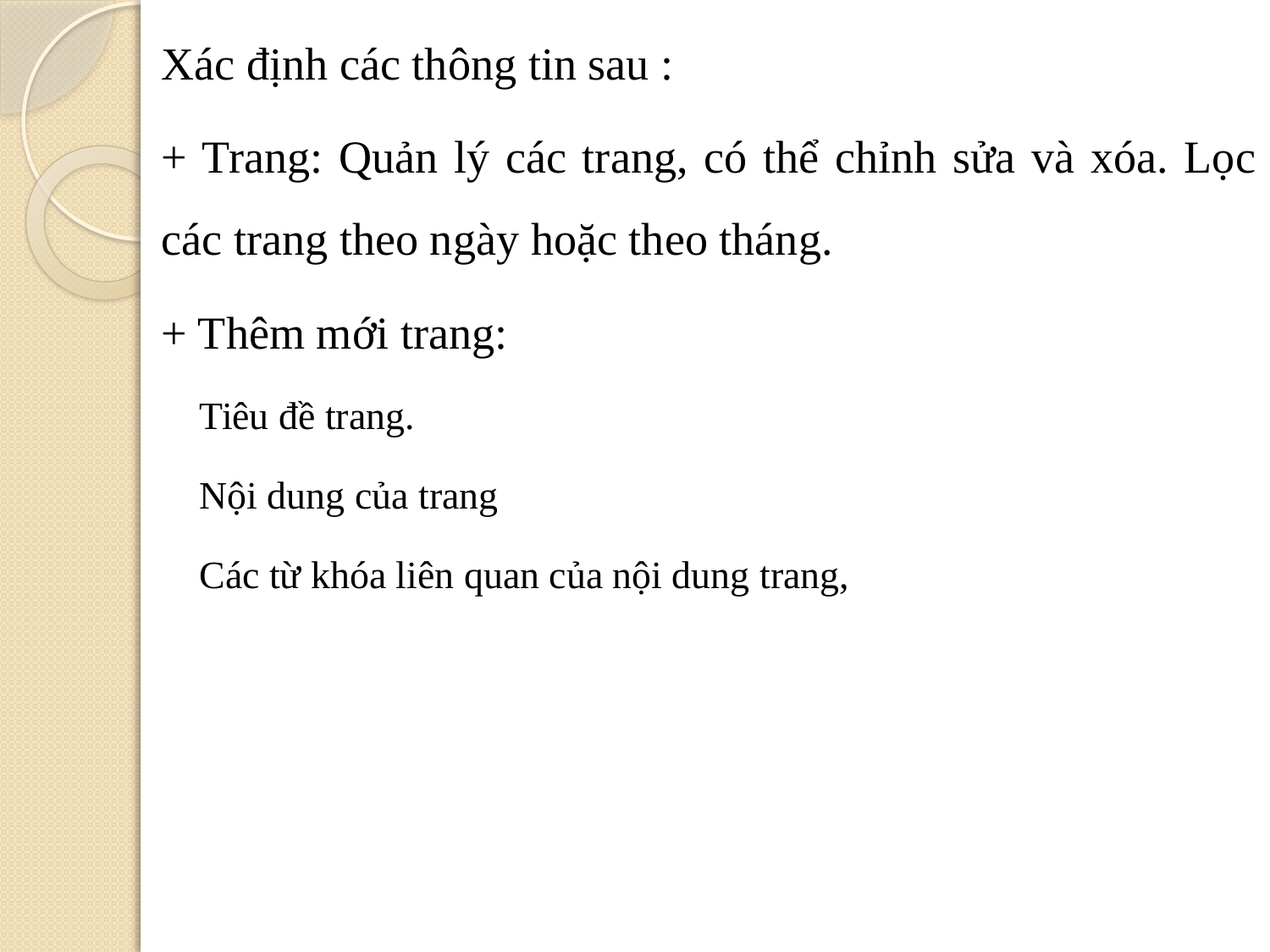

Xác định các thông tin sau :
+ Trang: Quản lý các trang, có thể chỉnh sửa và xóa. Lọc các trang theo ngày hoặc theo tháng.
+ Thêm mới trang:
Tiêu đề trang.
Nội dung của trang
Các từ khóa liên quan của nội dung trang,